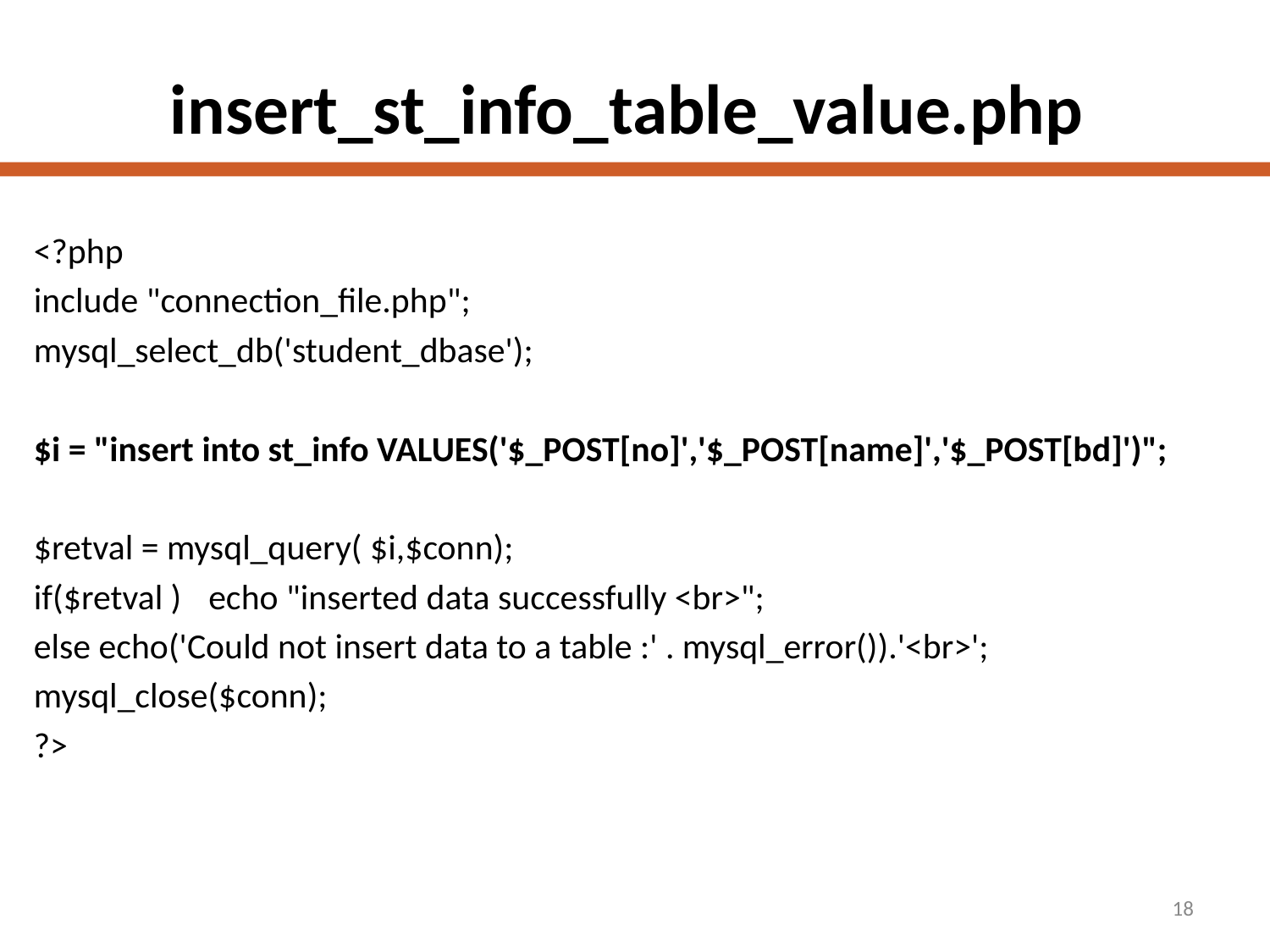

# insert_st_info_table_value.php
<?php
include "connection_file.php";
mysql_select_db('student_dbase');

$i = "insert into st_info VALUES('$_POST[no]','$_POST[name]','$_POST[bd]')";

$retval = mysql_query( $i,$conn);
if($retval ) 	echo "inserted data successfully <br>";
else echo('Could not insert data to a table :' . mysql_error()).'<br>';
mysql_close($conn);
?>
18